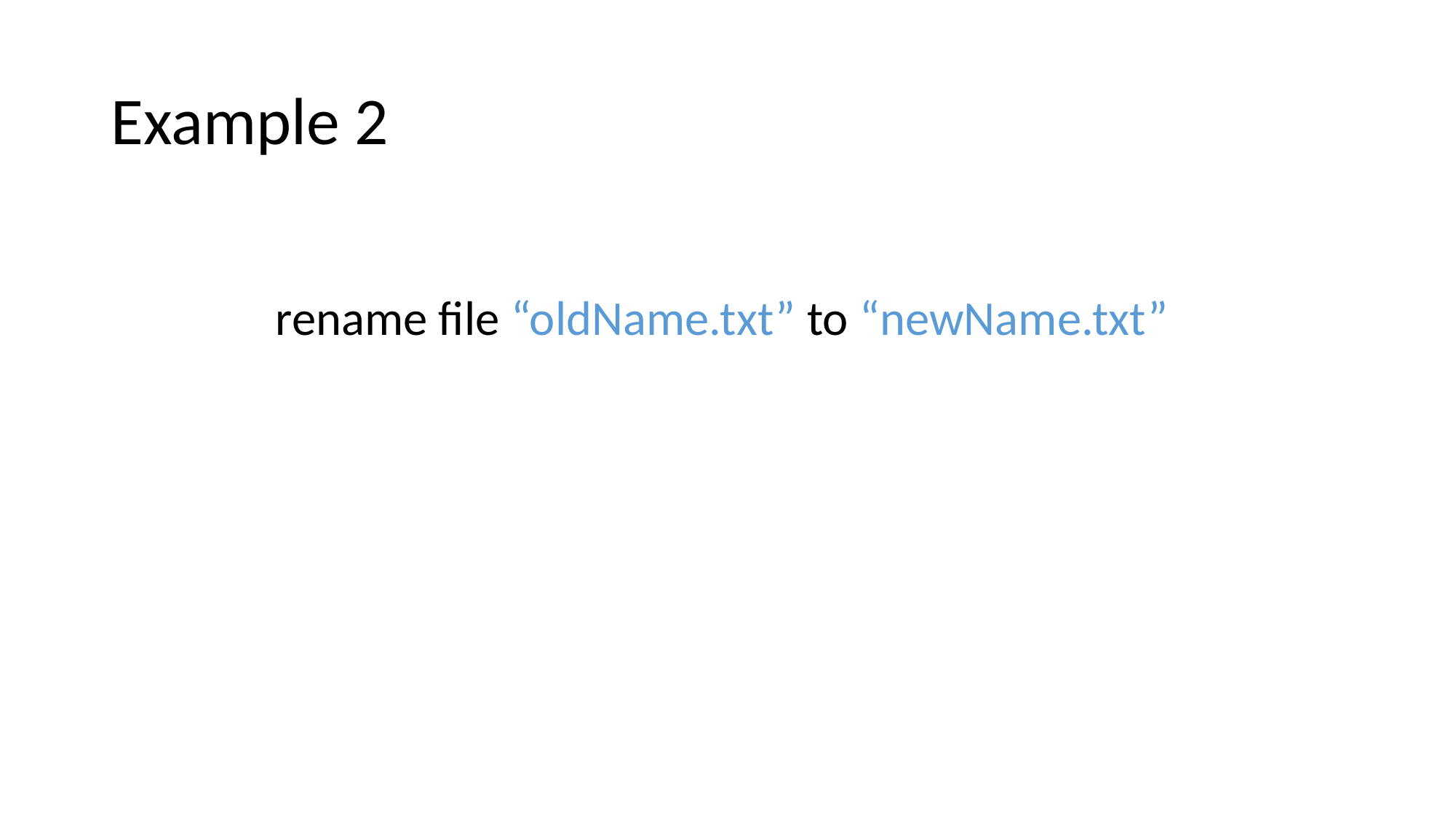

# Example 2

rename file “oldName.txt” to “newName.txt”